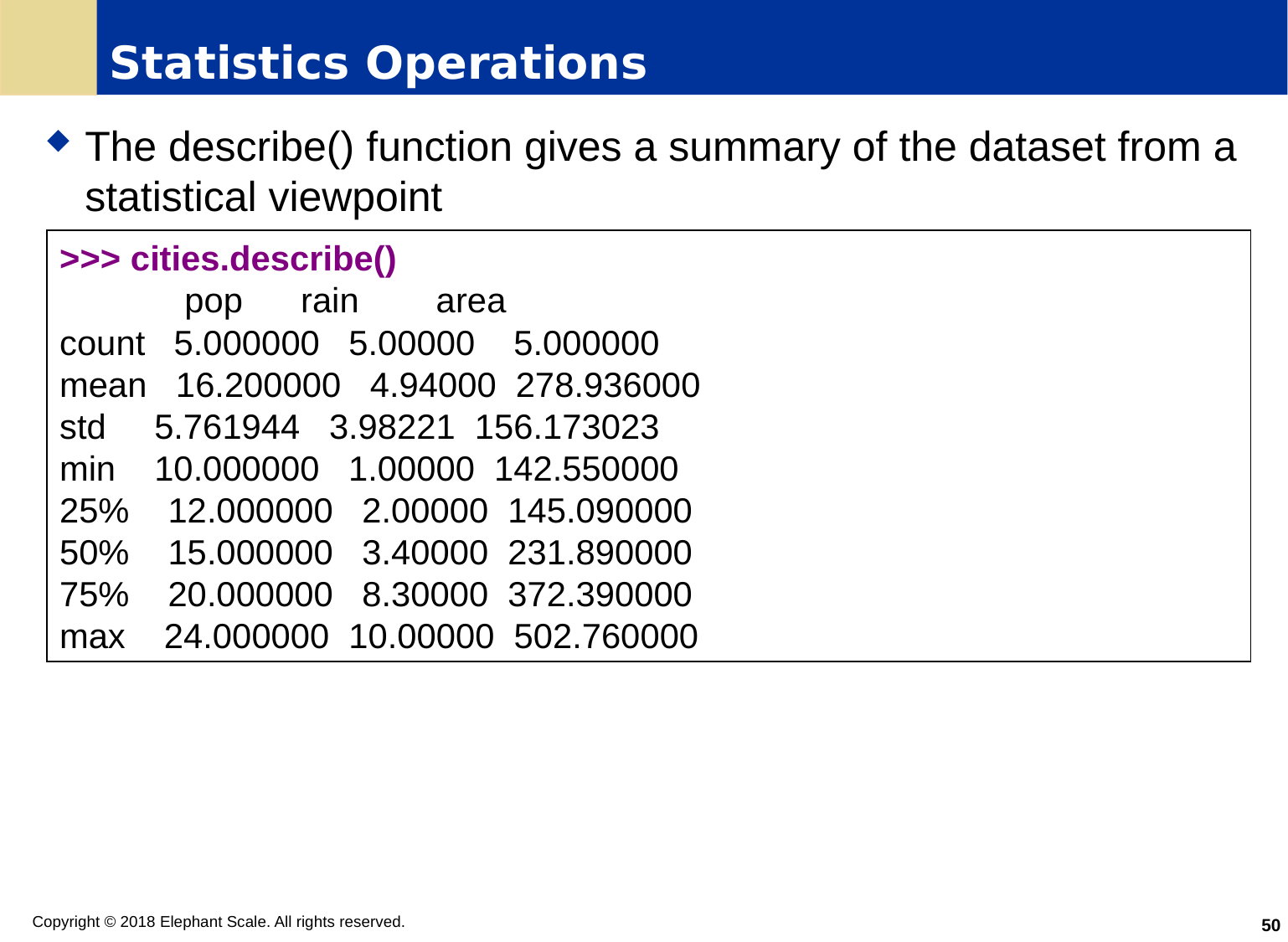

# Statistics Operations
The describe() function gives a summary of the dataset from a statistical viewpoint
>>> cities.describe()
             pop      rain        area
count   5.000000   5.00000    5.000000
mean   16.200000   4.94000  278.936000
std     5.761944   3.98221  156.173023
min    10.000000   1.00000  142.550000
25%    12.000000   2.00000  145.090000
50%    15.000000   3.40000  231.890000
75%    20.000000   8.30000  372.390000
max    24.000000  10.00000  502.760000
50
Copyright © 2018 Elephant Scale. All rights reserved.